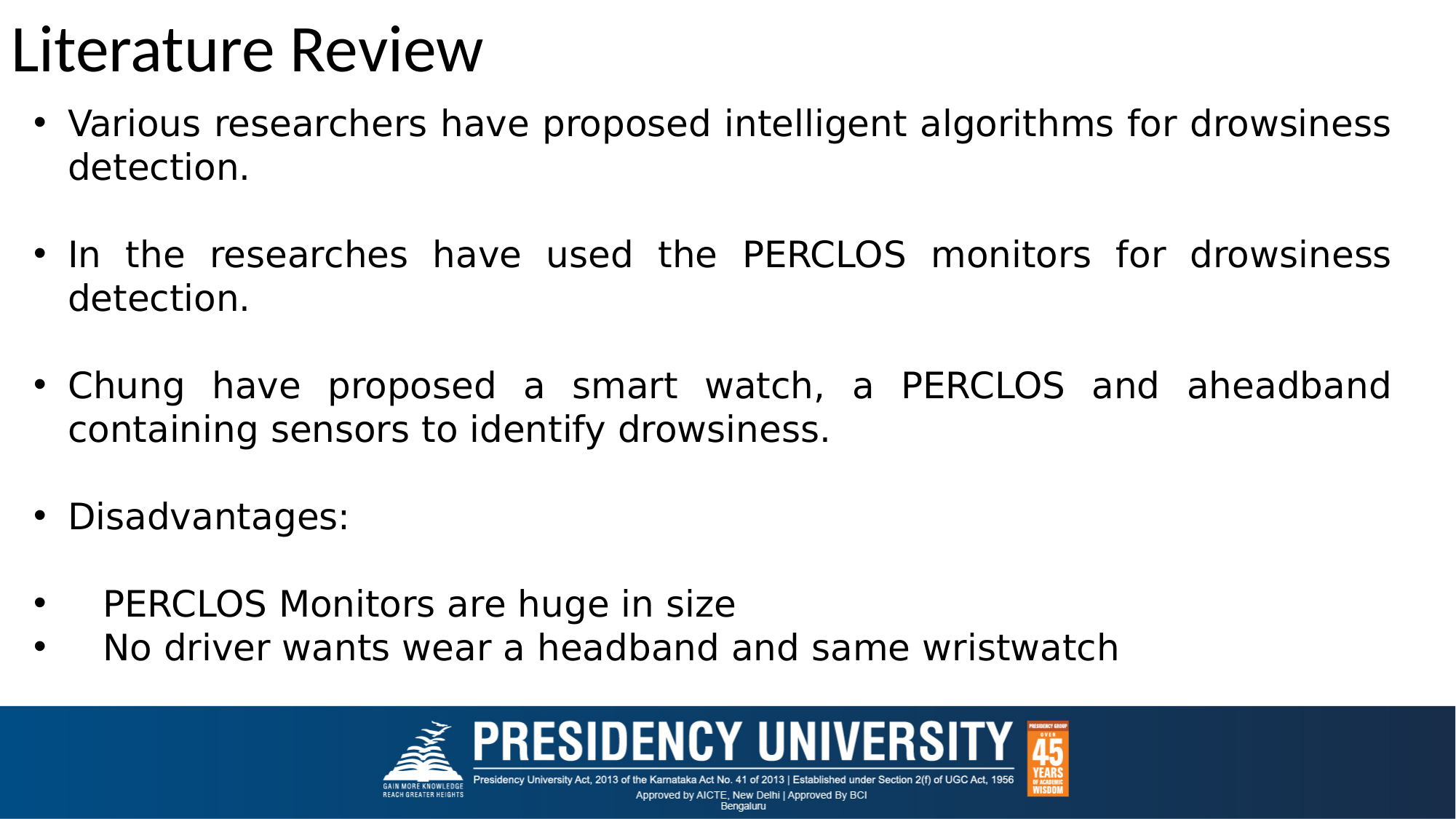

# Literature Review
Various researchers have proposed intelligent algorithms for drowsiness detection.

In the researches have used the PERCLOS monitors for drowsiness detection.

Chung have proposed a smart watch, a PERCLOS and aheadband containing sensors to identify drowsiness.

Disadvantages:

   PERCLOS Monitors are huge in size
   No driver wants wear a headband and same wristwatch